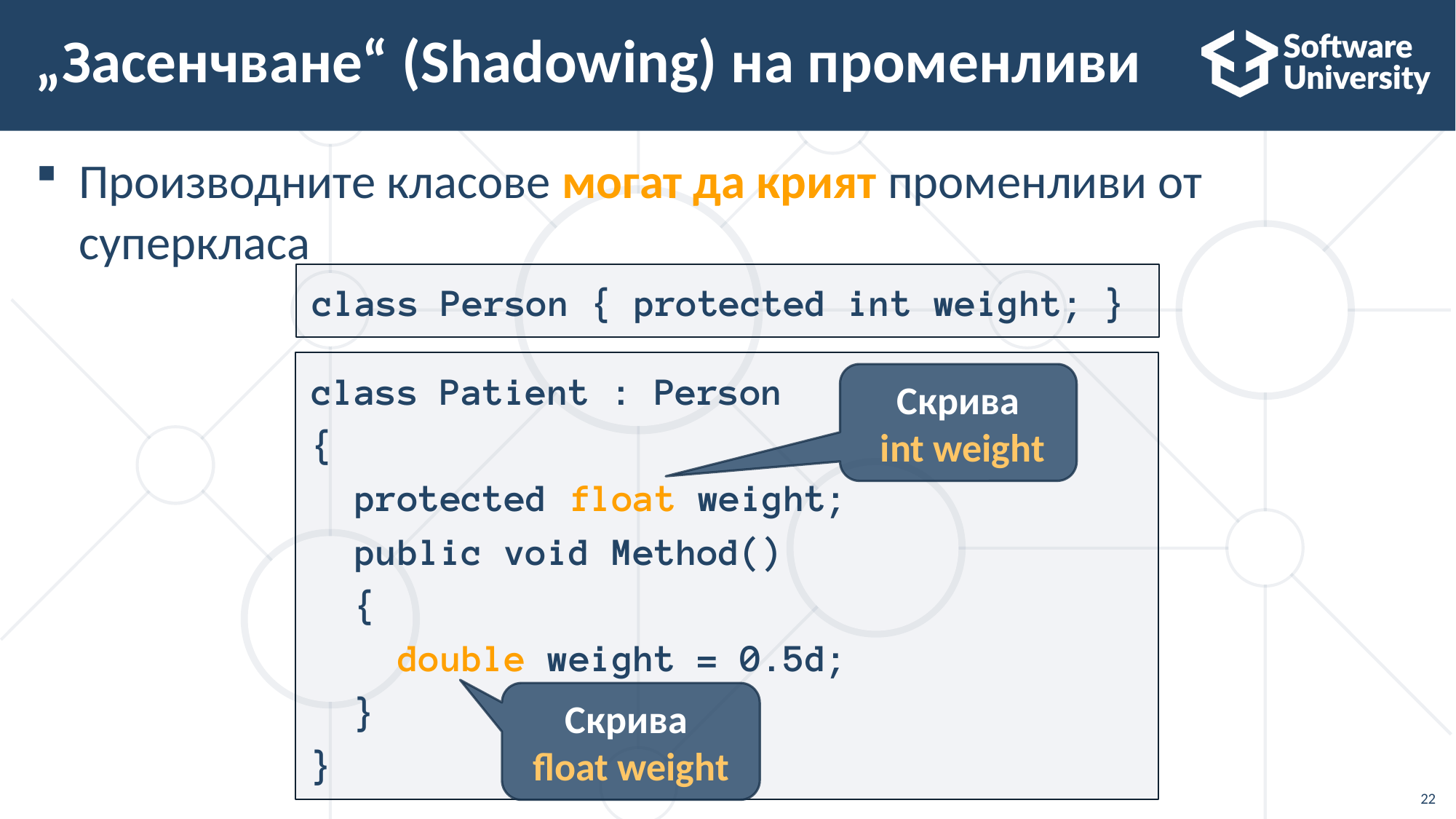

# „Засенчване“ (Shadowing) на променливи
Производните класове могат да крият променливи от суперкласа
class Person { protected int weight; }
class Patient : Person
{
  protected float weight;
  public void Method()
  {
    double weight = 0.5d;
  }
}
Скрива
 int weight
Скрива
float weight
22